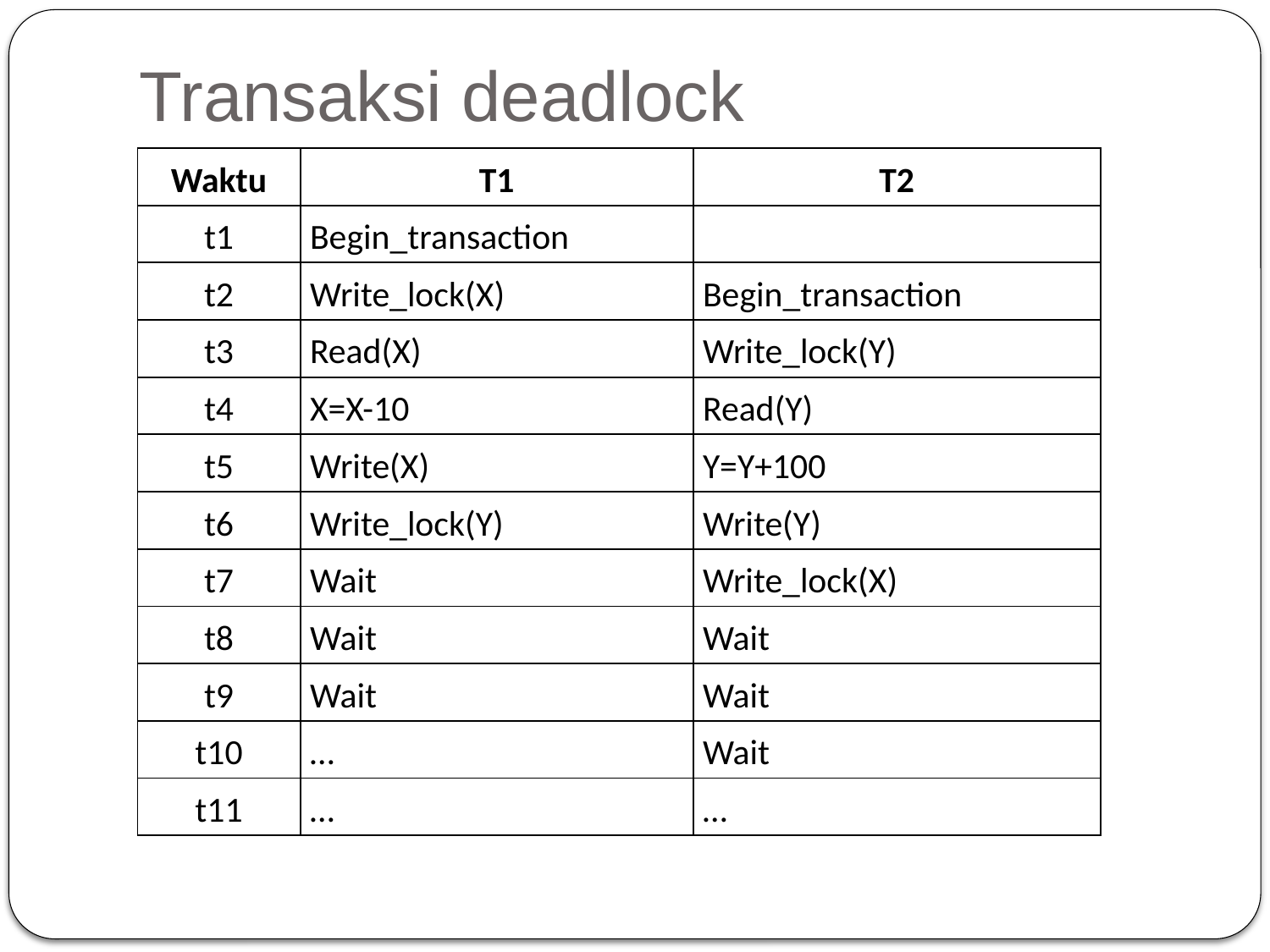

# Transaksi deadlock
| Waktu | T1 | T2 |
| --- | --- | --- |
| t1 | Begin\_transaction |  |
| t2 | Write\_lock(X) | Begin\_transaction |
| t3 | Read(X) | Write\_lock(Y) |
| t4 | X=X-10 | Read(Y) |
| t5 | Write(X) | Y=Y+100 |
| t6 | Write\_lock(Y) | Write(Y) |
| t7 | Wait | Write\_lock(X) |
| t8 | Wait | Wait |
| t9 | Wait | Wait |
| t10 | … | Wait |
| t11 | … | … |